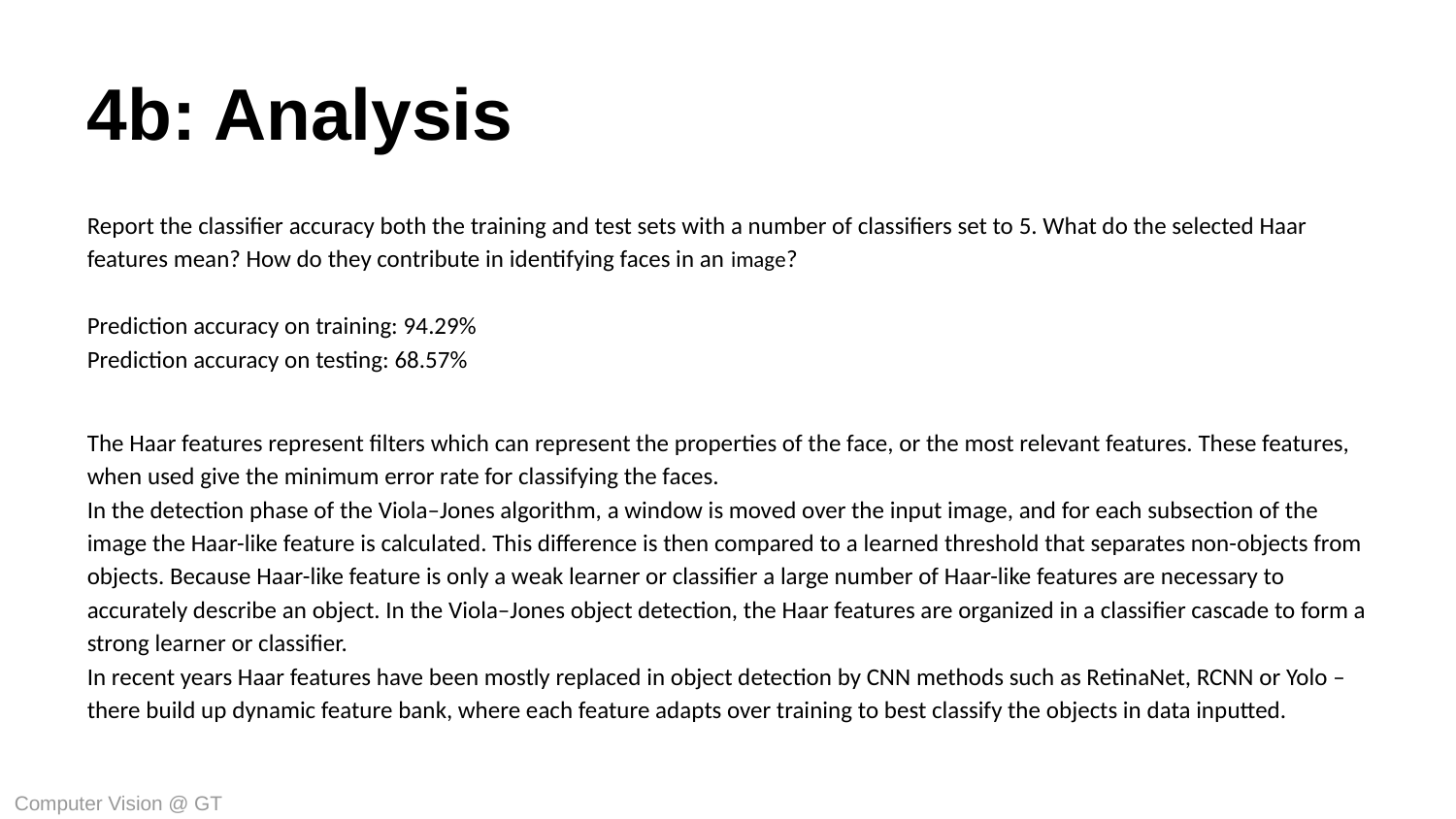

4b: Analysis
Report the classifier accuracy both the training and test sets with a number of classifiers set to 5. What do the selected Haar features mean? How do they contribute in identifying faces in an image?

Prediction accuracy on training: 94.29%
Prediction accuracy on testing: 68.57%

The Haar features represent filters which can represent the properties of the face, or the most relevant features. These features, when used give the minimum error rate for classifying the faces.
In the detection phase of the Viola–Jones algorithm, a window is moved over the input image, and for each subsection of the image the Haar-like feature is calculated. This difference is then compared to a learned threshold that separates non-objects from objects. Because Haar-like feature is only a weak learner or classifier a large number of Haar-like features are necessary to accurately describe an object. In the Viola–Jones object detection, the Haar features are organized in a classifier cascade to form a strong learner or classifier.
In recent years Haar features have been mostly replaced in object detection by CNN methods such as RetinaNet, RCNN or Yolo – there build up dynamic feature bank, where each feature adapts over training to best classify the objects in data inputted.
Computer Vision @ GT